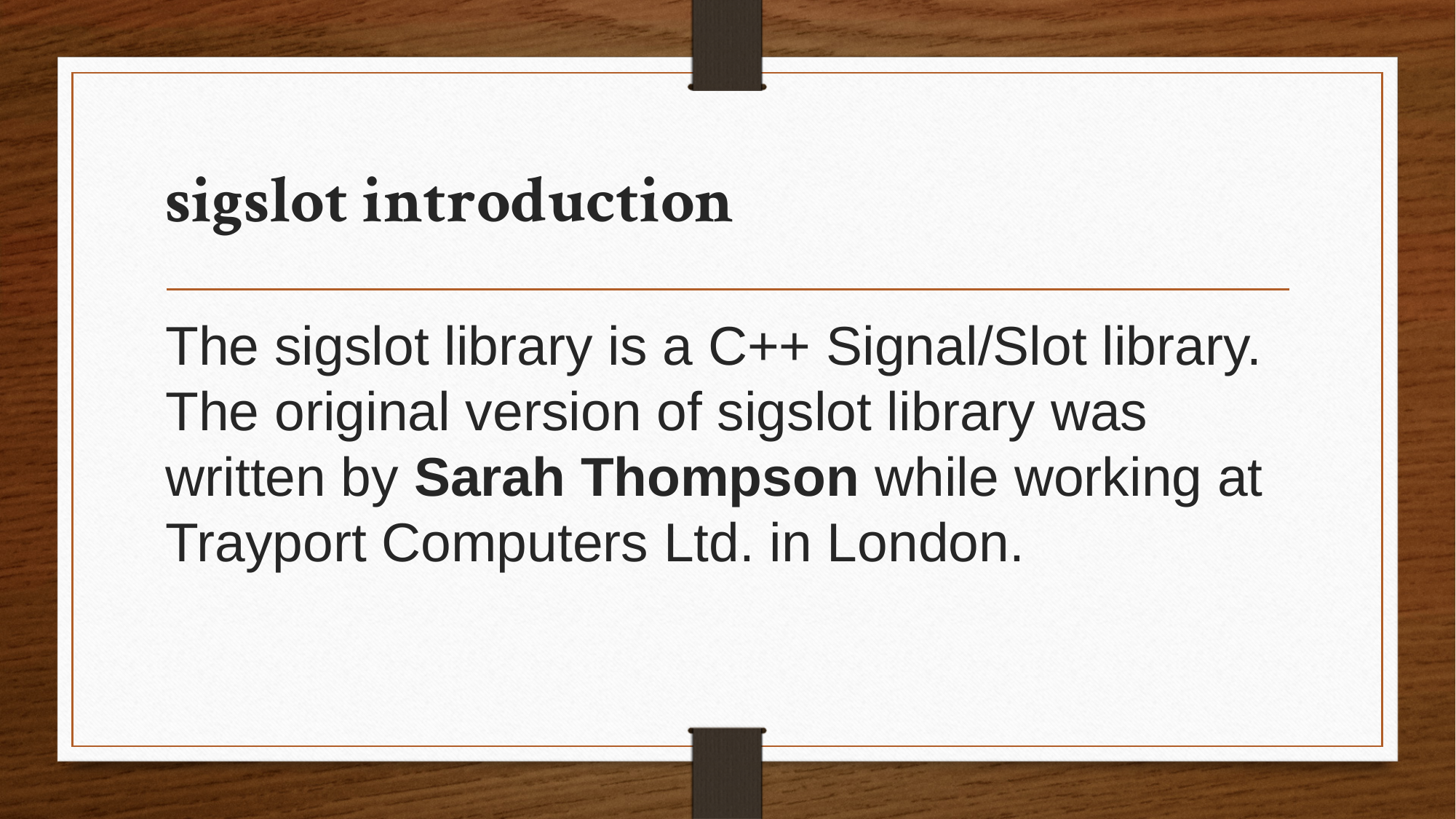

# sigslot introduction
The sigslot library is a C++ Signal/Slot library. The original version of sigslot library was written by Sarah Thompson while working at Trayport Computers Ltd. in London.